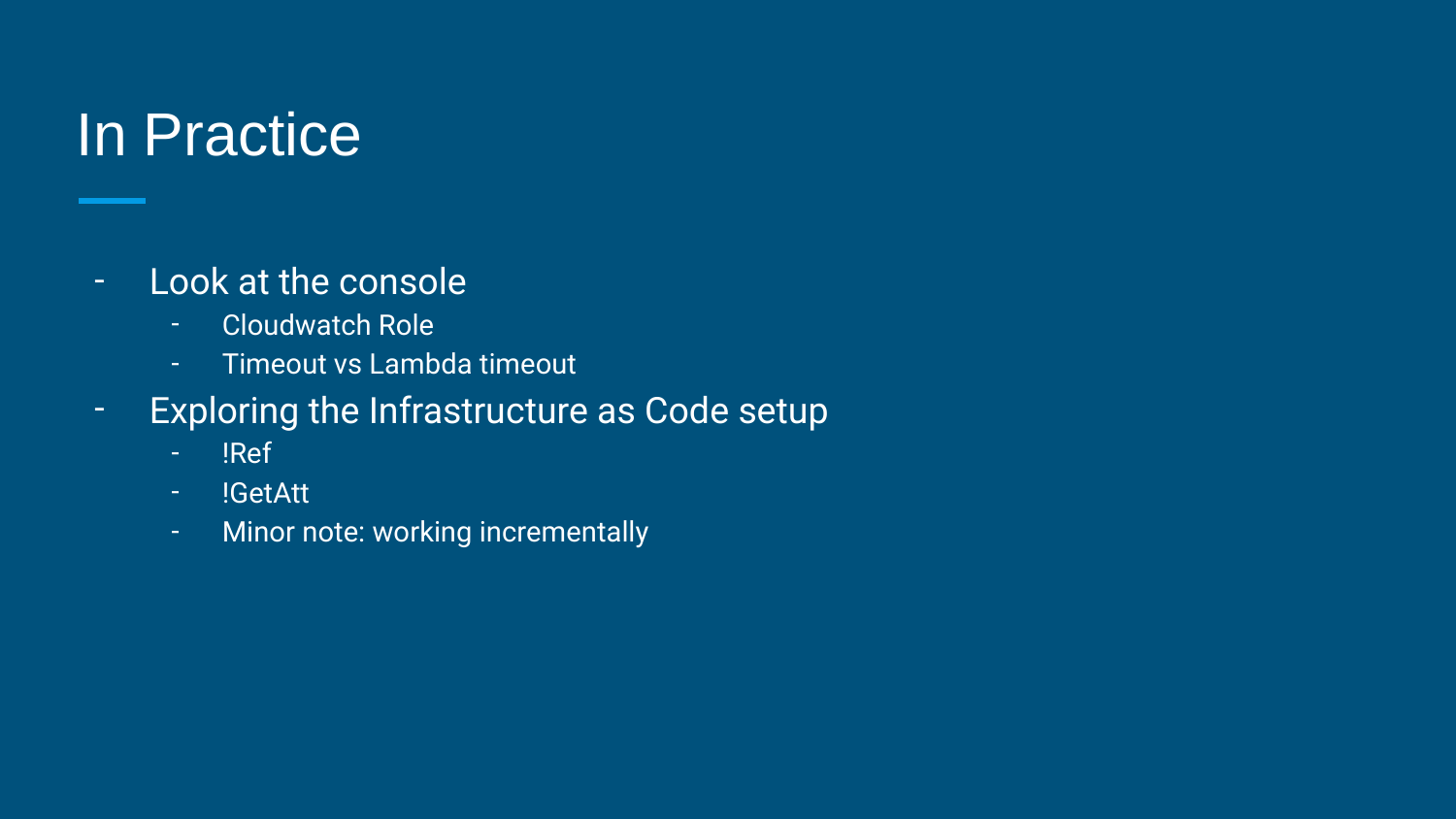

# In Practice
Look at the console
Cloudwatch Role
Timeout vs Lambda timeout
Exploring the Infrastructure as Code setup
!Ref
!GetAtt
Minor note: working incrementally